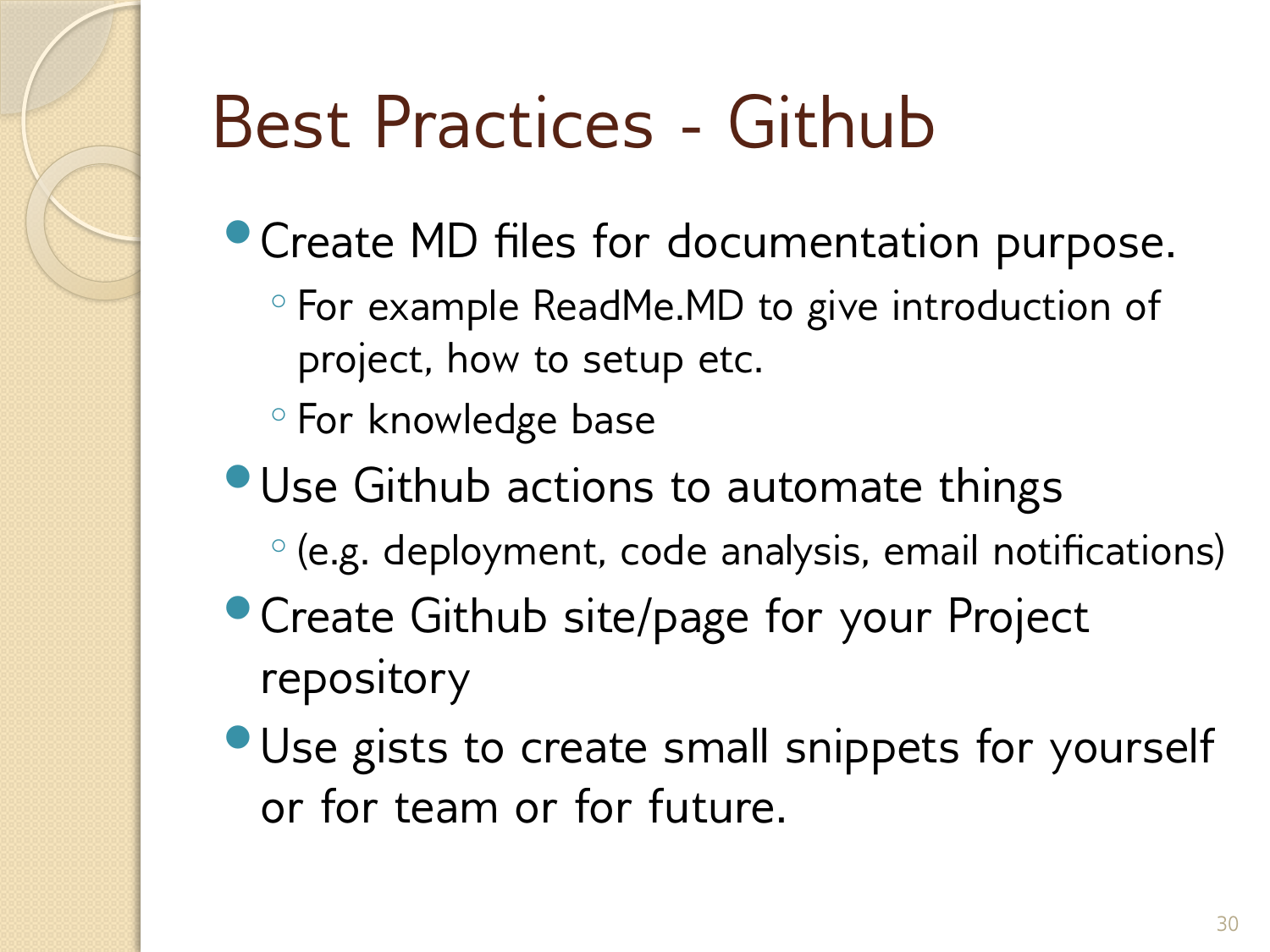

# Best Practices - Github
Create MD files for documentation purpose.
For example ReadMe.MD to give introduction of project, how to setup etc.
For knowledge base
Use Github actions to automate things
(e.g. deployment, code analysis, email notifications)
Create Github site/page for your Project repository
Use gists to create small snippets for yourself or for team or for future.

30